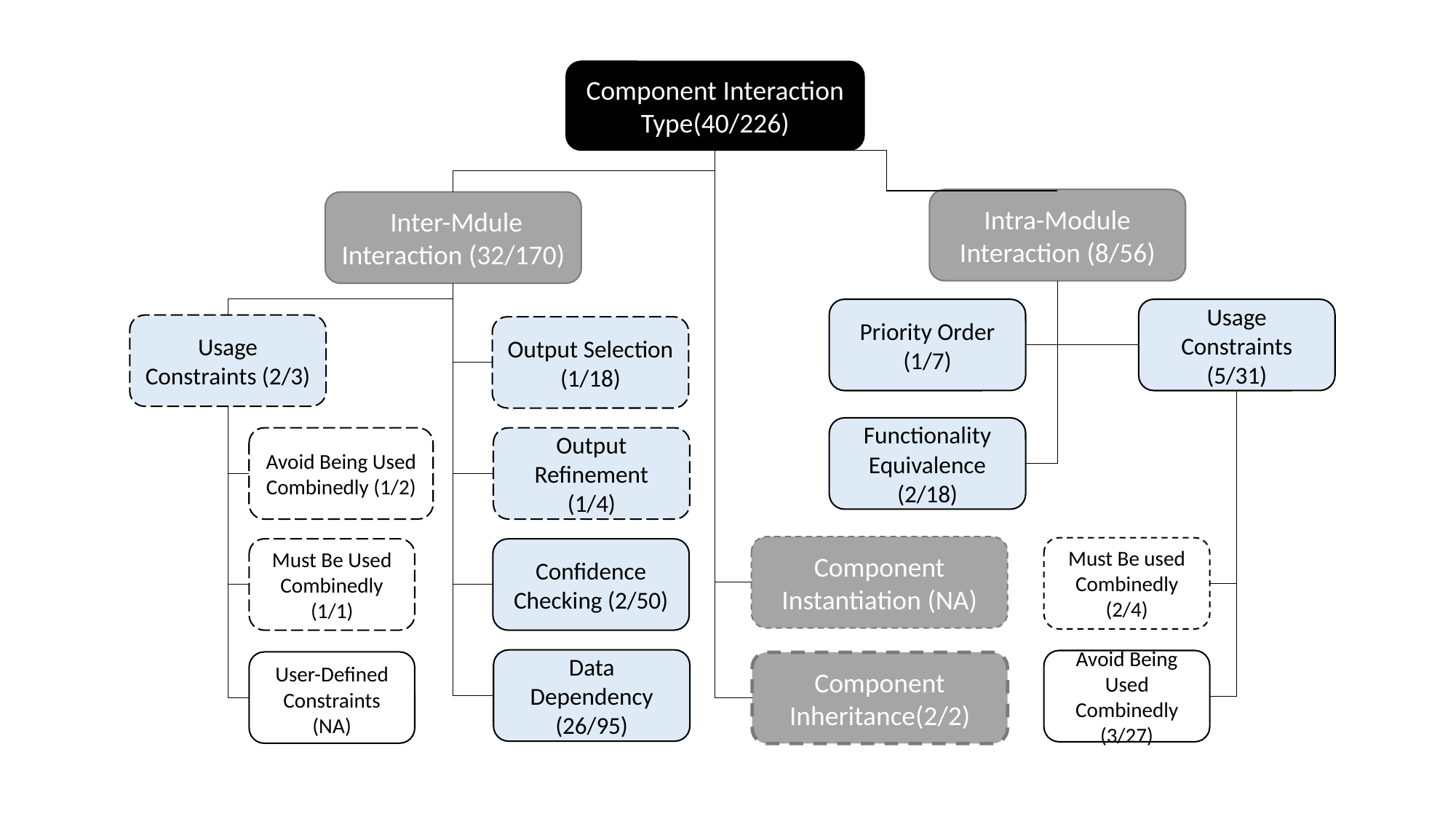

Component Interaction Type(40/226)
Intra-Module Interaction (8/56)
 Inter-Mdule Interaction (32/170)
Priority Order (1/7)
Usage Constraints (5/31)
Usage Constraints (2/3)
Output Selection (1/18)
Functionality Equivalence (2/18)
Avoid Being Used Combinedly (1/2)
Output Refinement (1/4)
Component Instantiation (NA)
Must Be used Combinedly (2/4)
Must Be Used Combinedly (1/1)
Confidence Checking (2/50)
Data Dependency (26/95)
Avoid Being Used Combinedly (3/27)
User-Defined Constraints (NA)
Component Inheritance(2/2)